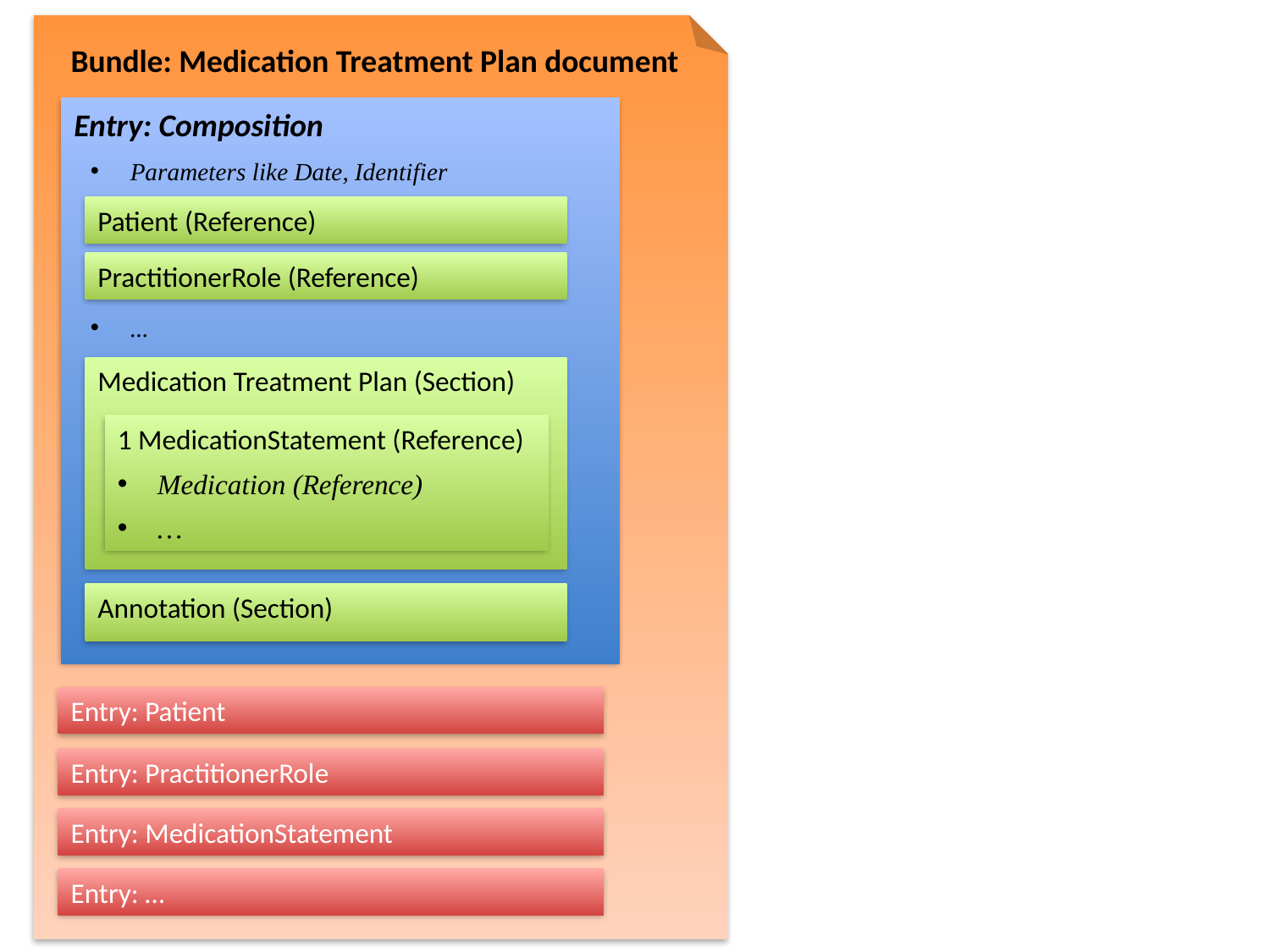

Bundle: Medication Treatment Plan document
Entry: Composition

Parameters like Date, Identifier

Patient (Reference)
PractitionerRole (Reference)
...

Medication Treatment Plan (Section)
1 MedicationStatement (Reference)
Medication (Reference)
…
Annotation (Section)
Entry: Patient
Entry: PractitionerRole
Entry: MedicationStatement
Entry: …